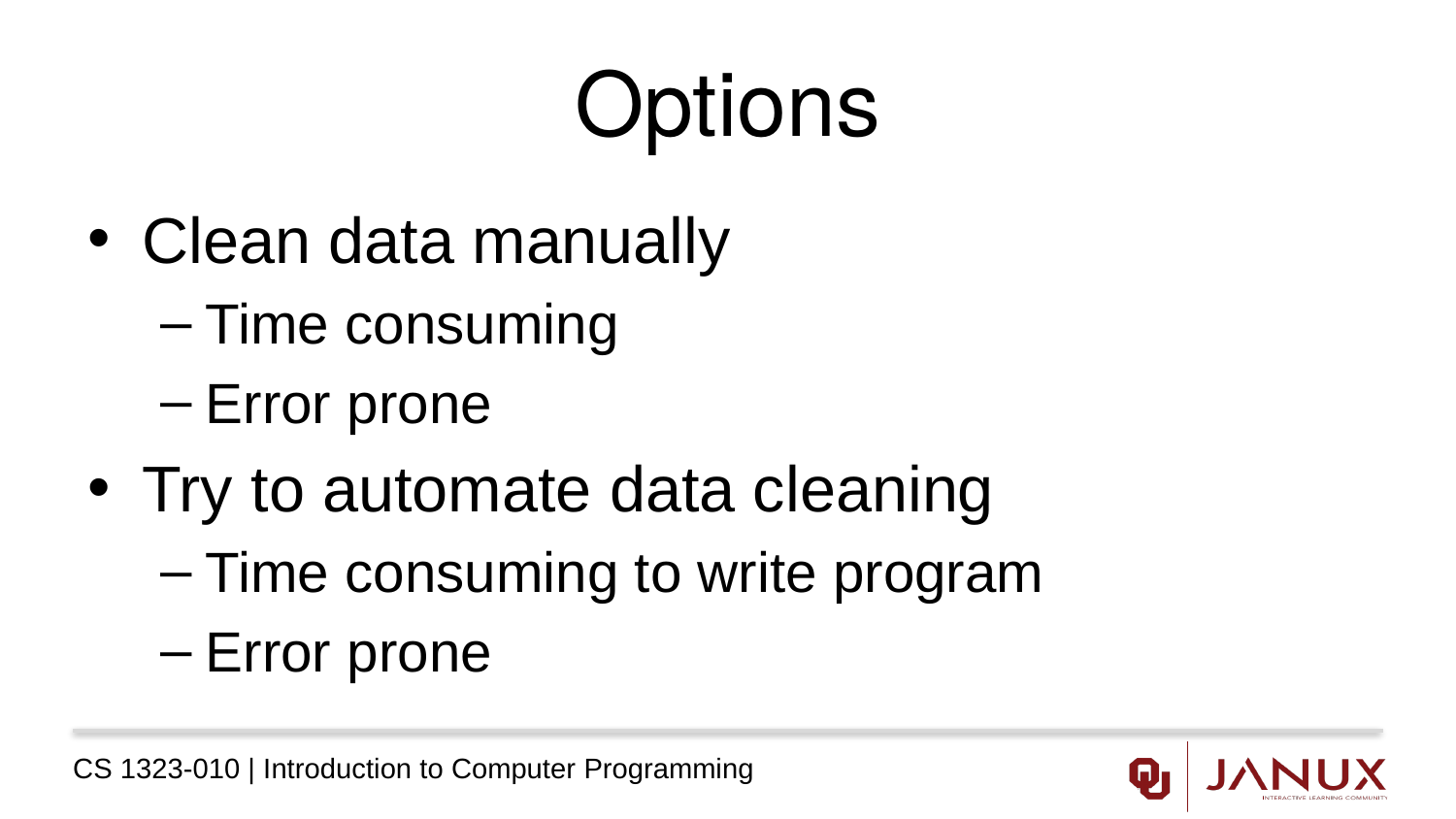

# Options
Clean data manually
Time consuming
Error prone
Try to automate data cleaning
Time consuming to write program
Error prone